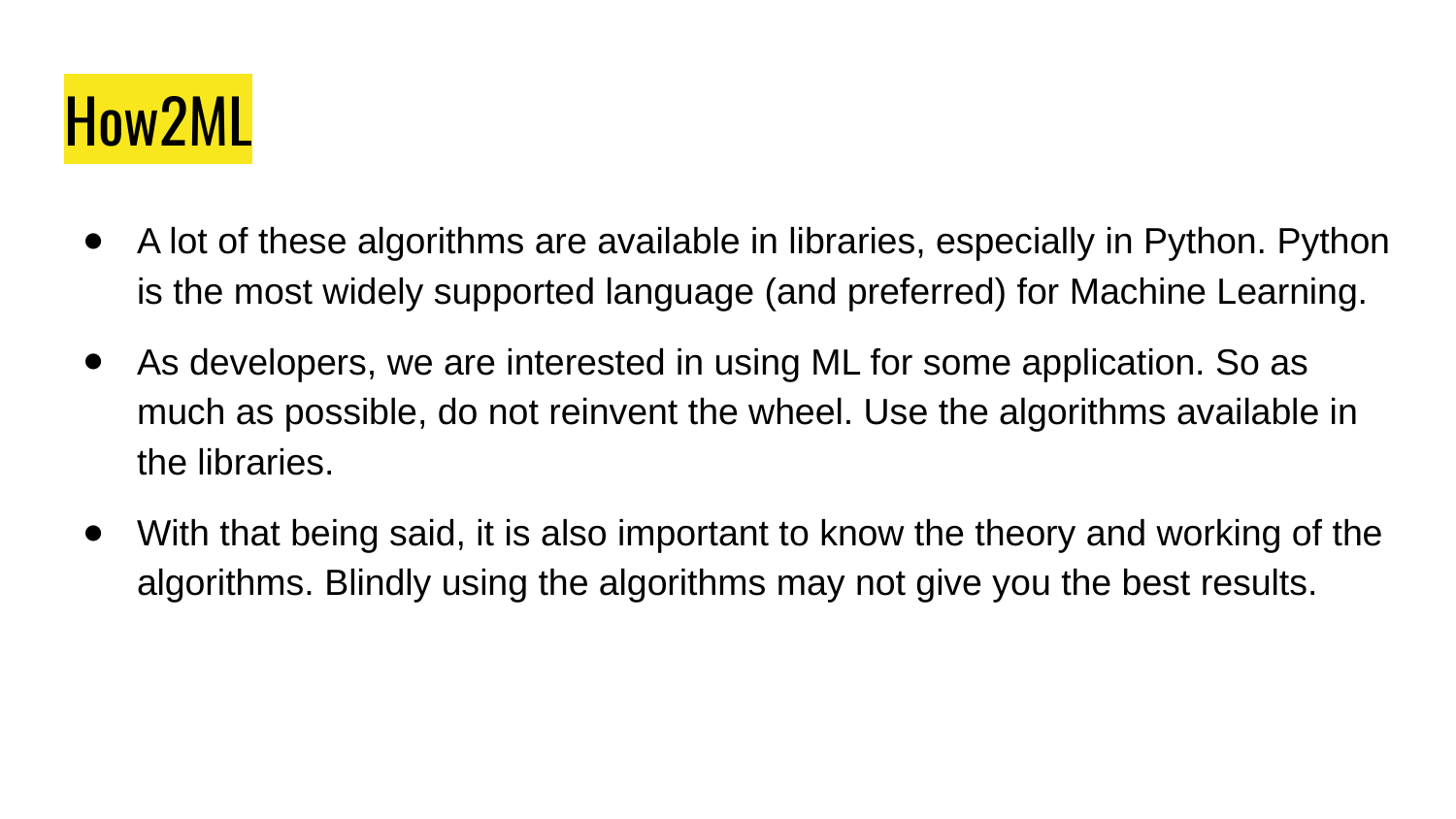

# How2ML
A lot of these algorithms are available in libraries, especially in Python. Python is the most widely supported language (and preferred) for Machine Learning.
As developers, we are interested in using ML for some application. So as much as possible, do not reinvent the wheel. Use the algorithms available in the libraries.
With that being said, it is also important to know the theory and working of the algorithms. Blindly using the algorithms may not give you the best results.